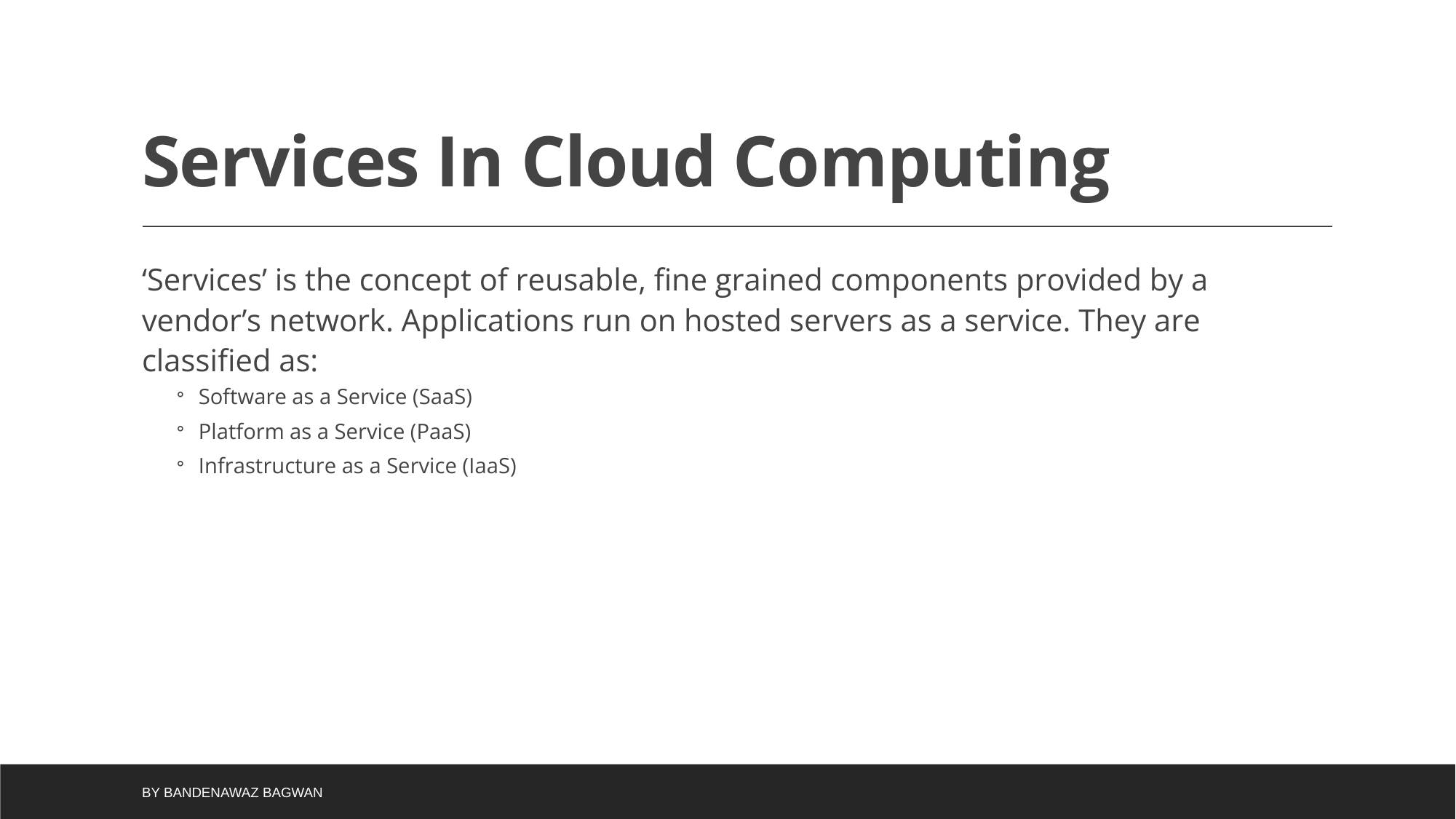

# Services In Cloud Computing
‘Services’ is the concept of reusable, fine grained components provided by a vendor’s network. Applications run on hosted servers as a service. They are classified as:
Software as a Service (SaaS)
Platform as a Service (PaaS)
Infrastructure as a Service (IaaS)
by Bandenawaz Bagwan